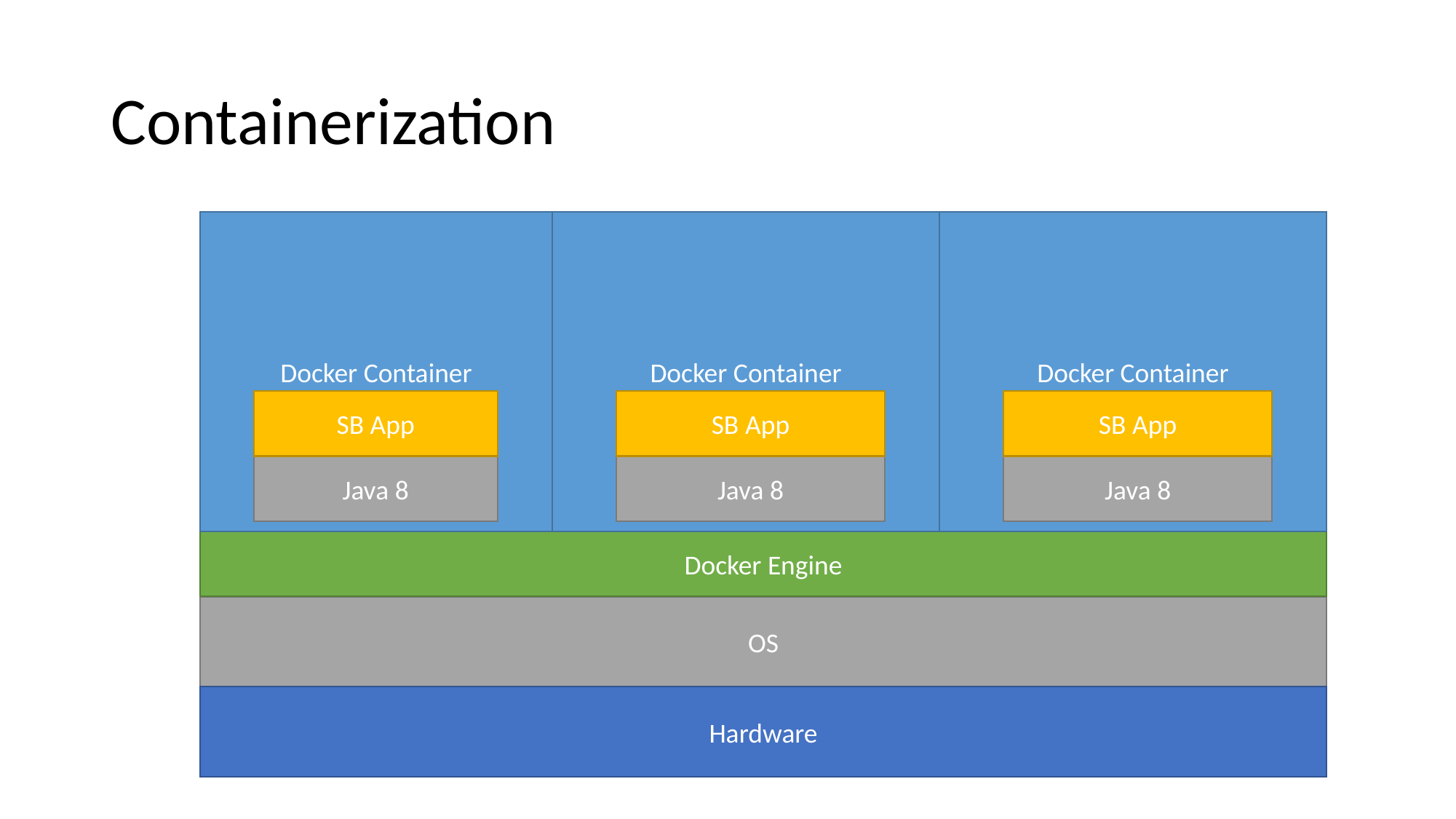

# Containerization
Docker Container
Docker Container
Docker Container
SB App
SB App
SB App
Java 8
Java 8
Java 8
Docker Engine
OS
Hardware